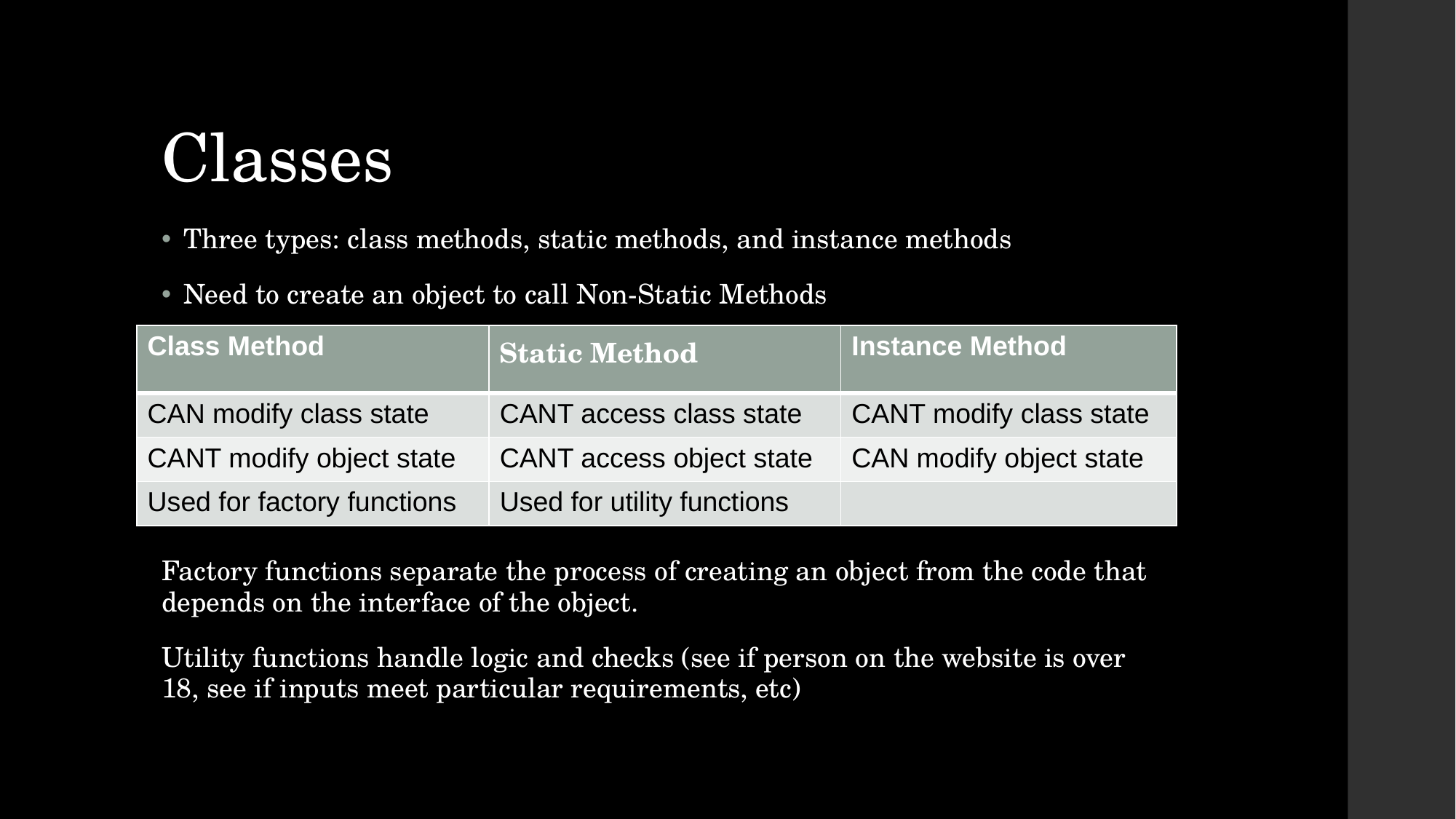

# Classes
Three types: class methods, static methods, and instance methods
Need to create an object to call Non-Static Methods

Factory functions separate the process of creating an object from the code that depends on the interface of the object.
Utility functions handle logic and checks (see if person on the website is over 18, see if inputs meet particular requirements, etc)

| Class Method | Static Method | Instance Method |
| --- | --- | --- |
| CAN modify class state | CANT access class state | CANT modify class state |
| CANT modify object state | CANT access object state | CAN modify object state |
| Used for factory functions | Used for utility functions |  |